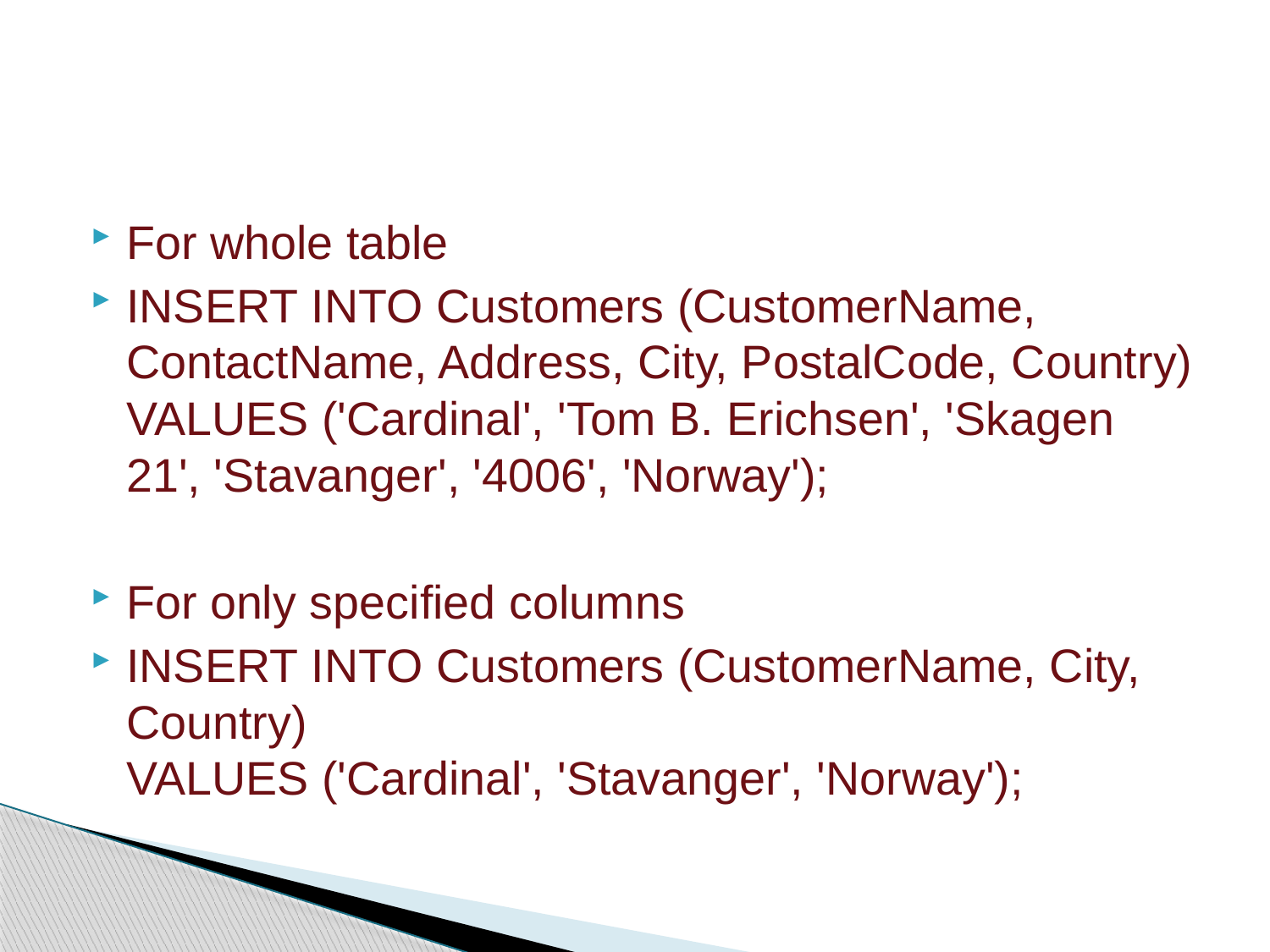

#
For whole table
INSERT INTO Customers (CustomerName, ContactName, Address, City, PostalCode, Country)
VALUES ('Cardinal', 'Tom B. Erichsen', 'Skagen 21', 'Stavanger', '4006', 'Norway');

For only specified columns
INSERT INTO Customers (CustomerName, City, Country)
VALUES ('Cardinal', 'Stavanger', 'Norway');